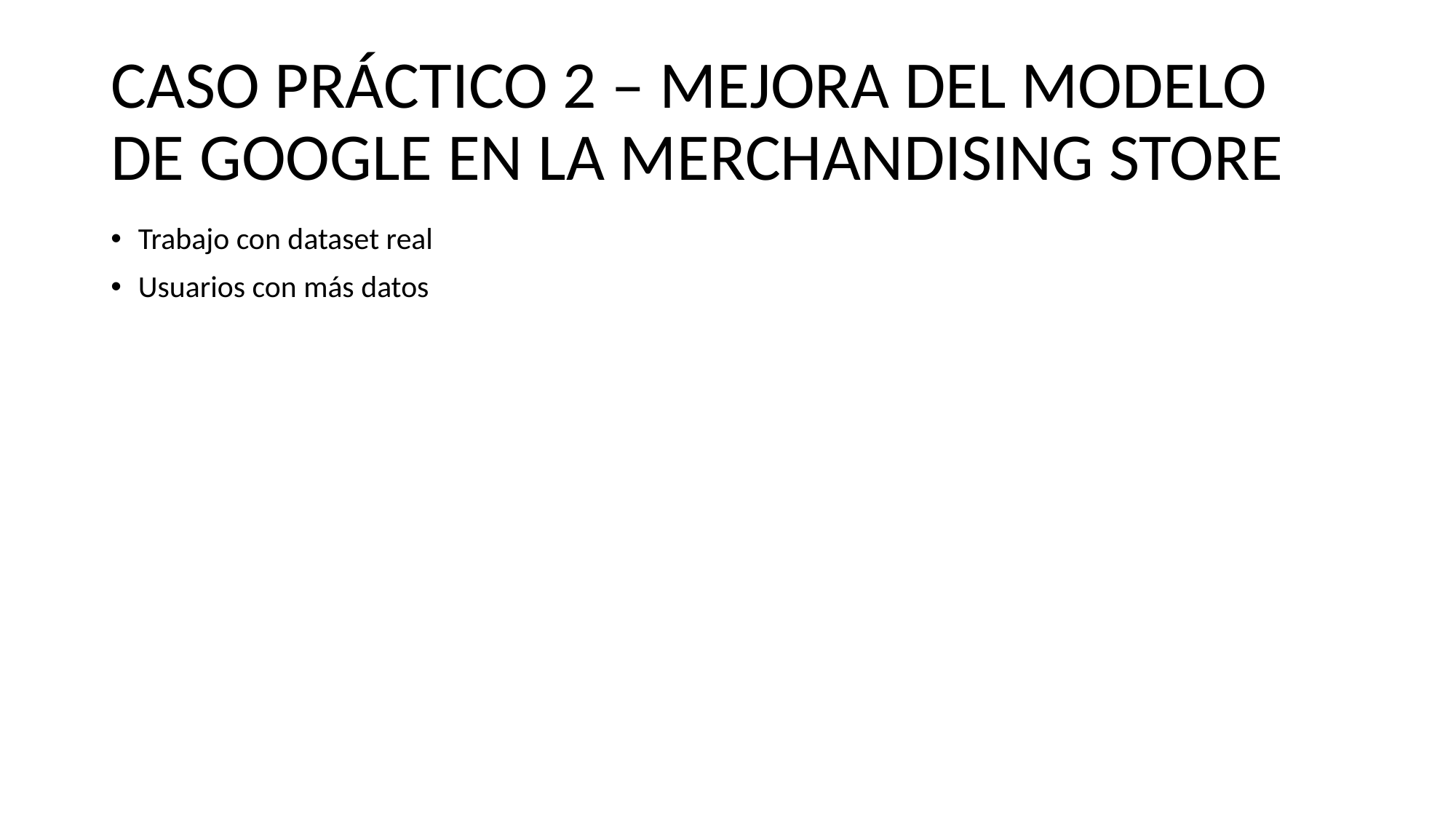

# CASO PRÁCTICO 2 – MEJORA DEL MODELO DE GOOGLE EN LA MERCHANDISING STORE
Trabajo con dataset real
Usuarios con más datos